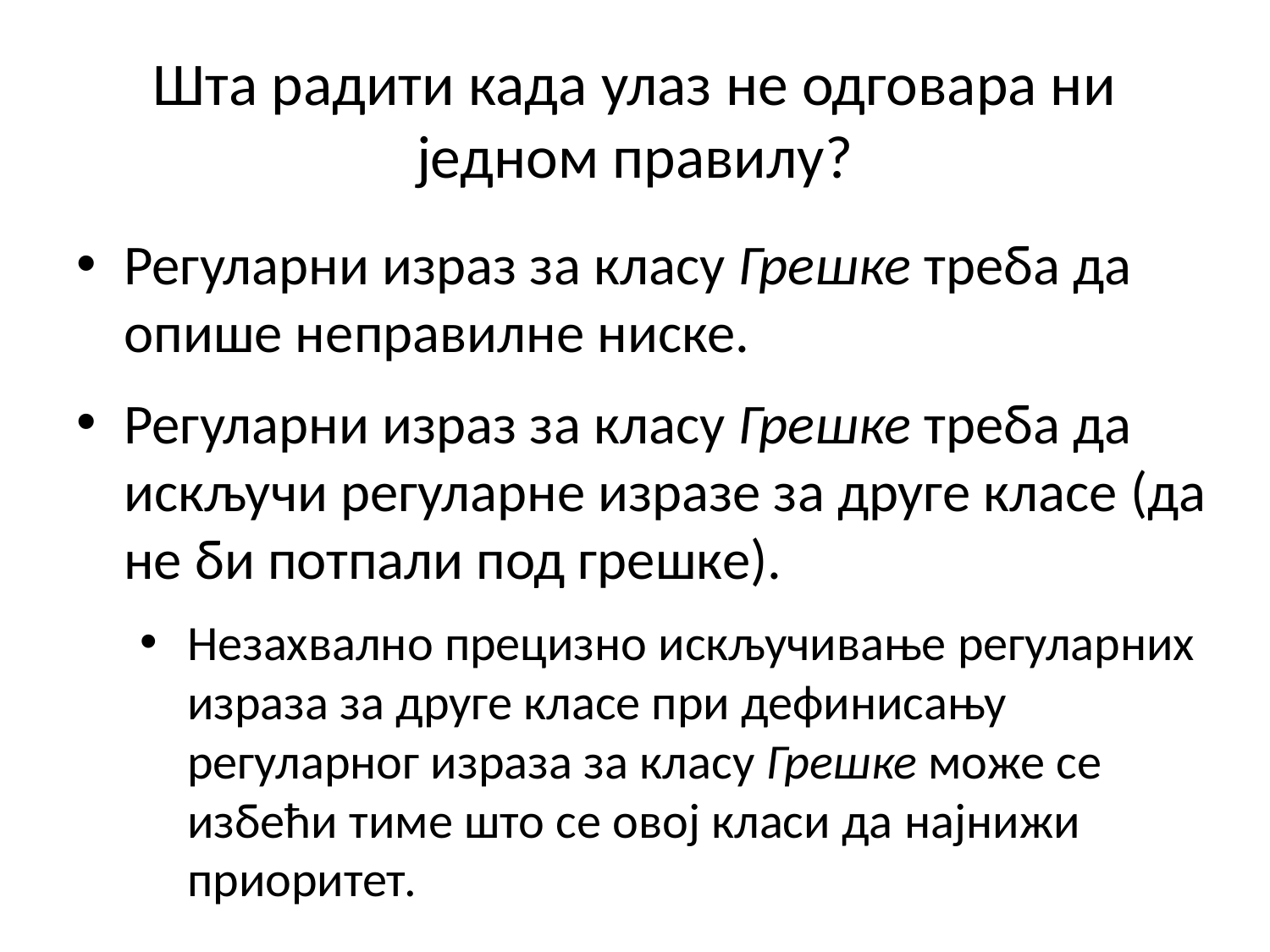

# Шта радити када улаз не одговара ни једном правилу?
Регуларни израз за класу Грешке треба да опише неправилне ниске.
Регуларни израз за класу Грешке треба да искључи регуларне изразе за друге класе (да не би потпали под грешке).
Незахвално прецизно искључивање регуларних израза за друге класе при дефинисању регуларног израза за класу Грешке може се избећи тиме што се овој класи да најнижи приоритет.